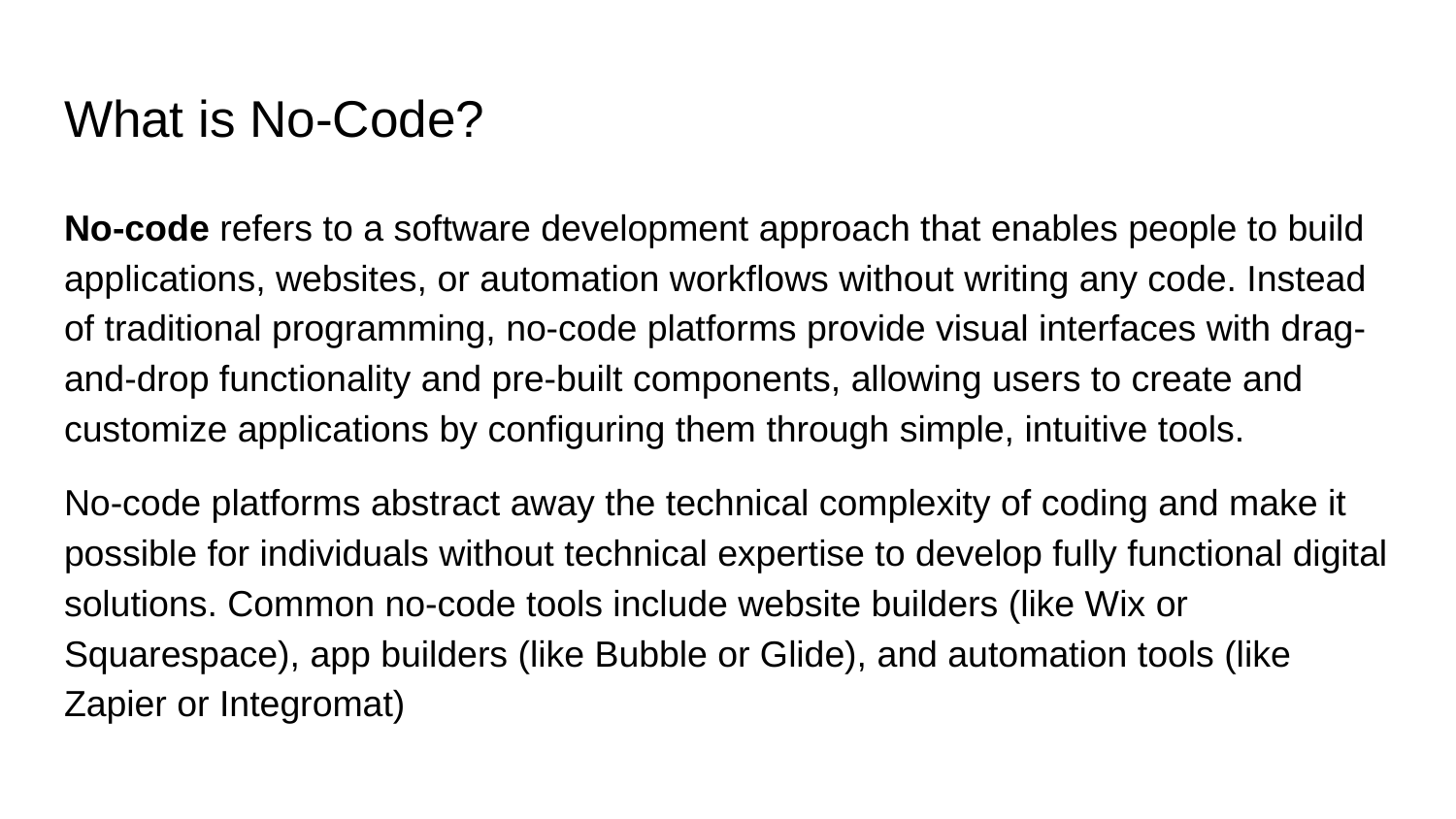

# What is No-Code?
No-code refers to a software development approach that enables people to build applications, websites, or automation workflows without writing any code. Instead of traditional programming, no-code platforms provide visual interfaces with drag-and-drop functionality and pre-built components, allowing users to create and customize applications by configuring them through simple, intuitive tools.
No-code platforms abstract away the technical complexity of coding and make it possible for individuals without technical expertise to develop fully functional digital solutions. Common no-code tools include website builders (like Wix or Squarespace), app builders (like Bubble or Glide), and automation tools (like Zapier or Integromat)